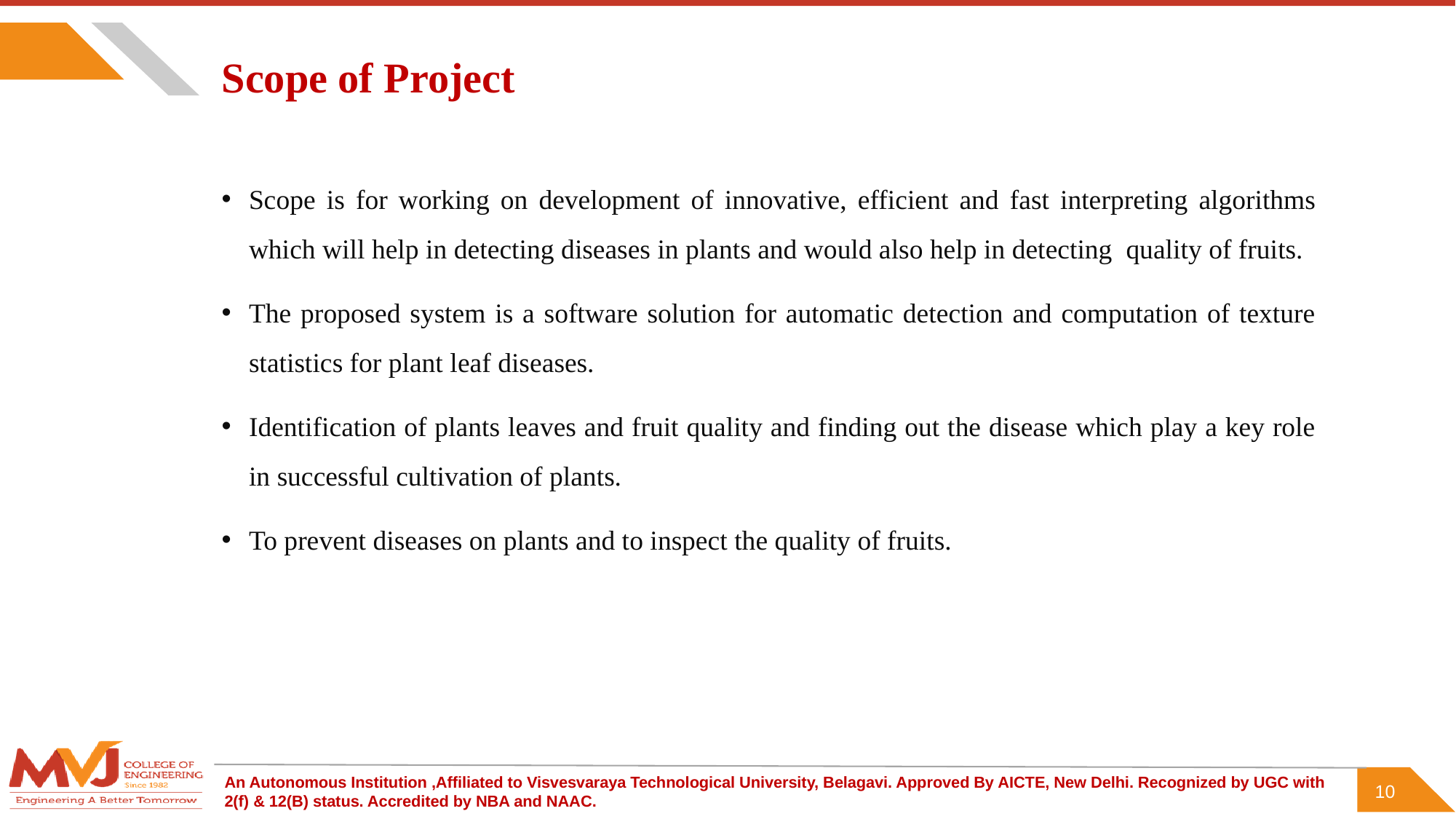

# Scope of Project
Scope is for working on development of innovative, efficient and fast interpreting algorithms which will help in detecting diseases in plants and would also help in detecting  quality of fruits.
The proposed system is a software solution for automatic detection and computation of texture statistics for plant leaf diseases.
Identification of plants leaves and fruit quality and finding out the disease which play a key role in successful cultivation of plants.
To prevent diseases on plants and to inspect the quality of fruits.

10